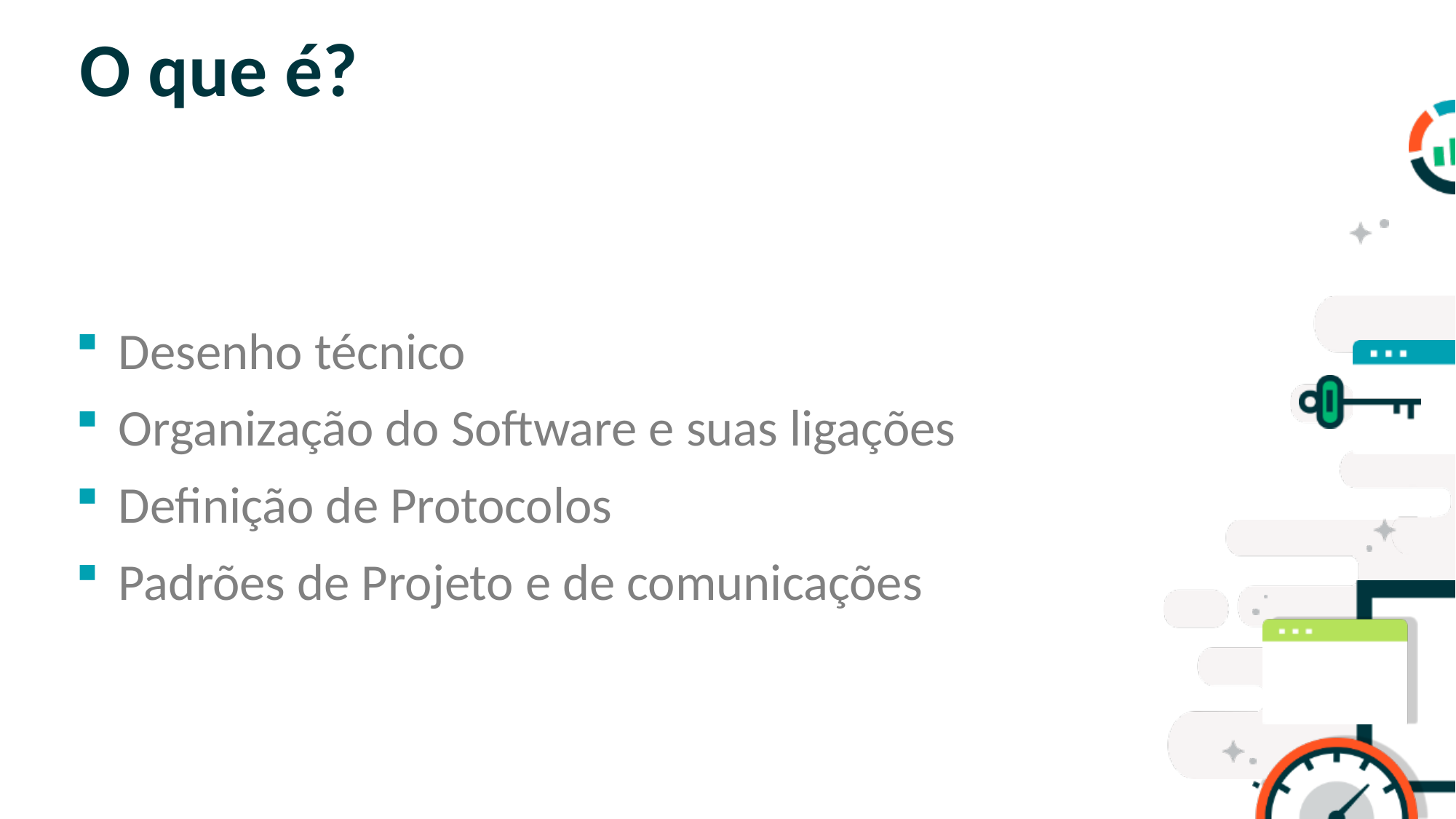

# O que é?
Desenho técnico
Organização do Software e suas ligações
Definição de Protocolos
Padrões de Projeto e de comunicações
SLIDE PARA TÓPICOS